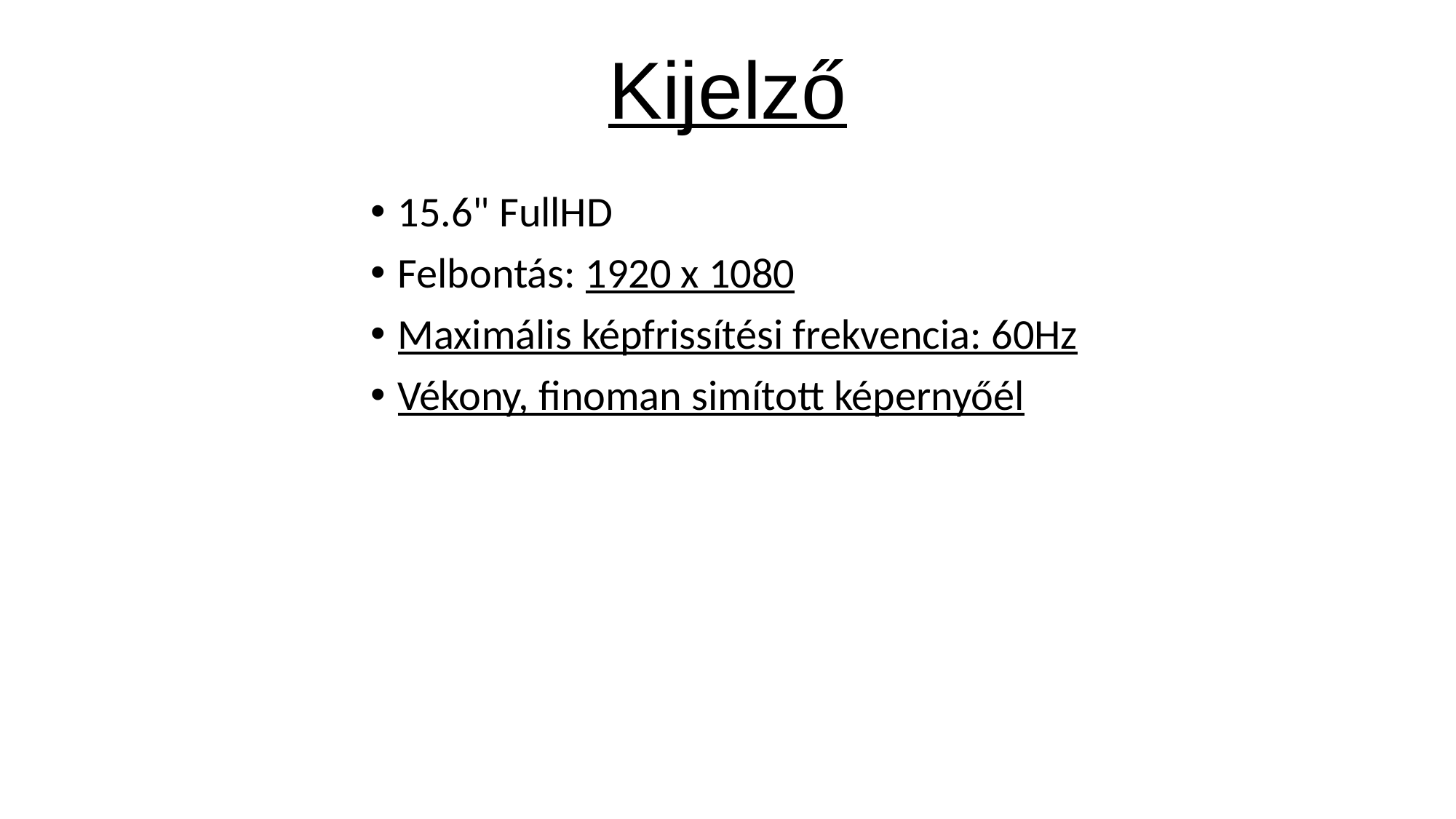

# Kijelző
15.6" FullHD
Felbontás: 1920 x 1080
Maximális képfrissítési frekvencia: 60Hz
Vékony, finoman simított képernyőél